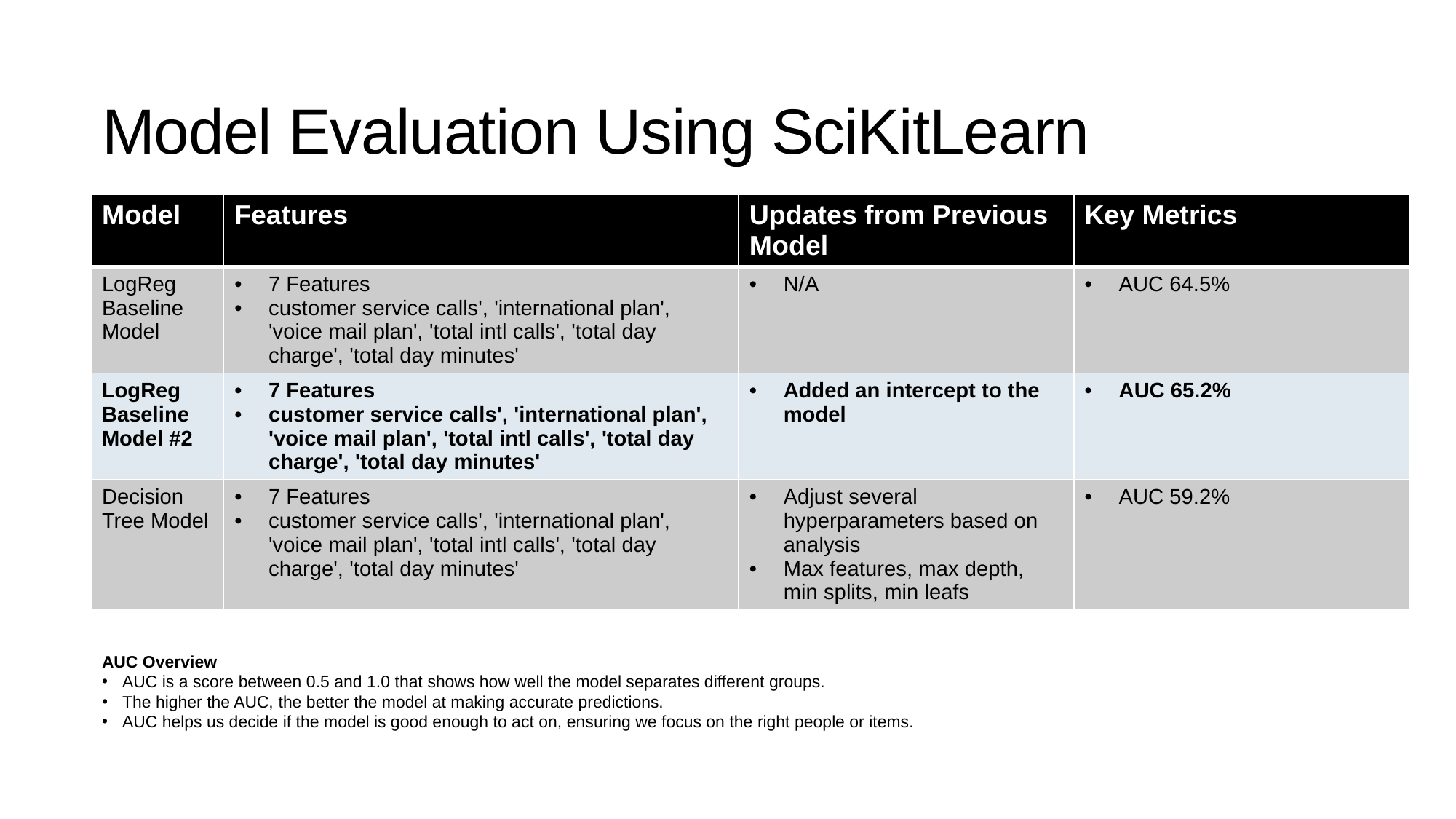

# Model Evaluation Using SciKitLearn
| Model | Features | Updates from Previous Model | Key Metrics |
| --- | --- | --- | --- |
| LogReg Baseline Model | 7 Features customer service calls', 'international plan', 'voice mail plan', 'total intl calls', 'total day charge', 'total day minutes' | N/A | AUC 64.5% |
| LogReg Baseline Model #2 | 7 Features customer service calls', 'international plan', 'voice mail plan', 'total intl calls', 'total day charge', 'total day minutes' | Added an intercept to the model | AUC 65.2% |
| Decision Tree Model | 7 Features customer service calls', 'international plan', 'voice mail plan', 'total intl calls', 'total day charge', 'total day minutes' | Adjust several hyperparameters based on analysis Max features, max depth, min splits, min leafs | AUC 59.2% |
AUC Overview
AUC is a score between 0.5 and 1.0 that shows how well the model separates different groups.
The higher the AUC, the better the model at making accurate predictions.
AUC helps us decide if the model is good enough to act on, ensuring we focus on the right people or items.